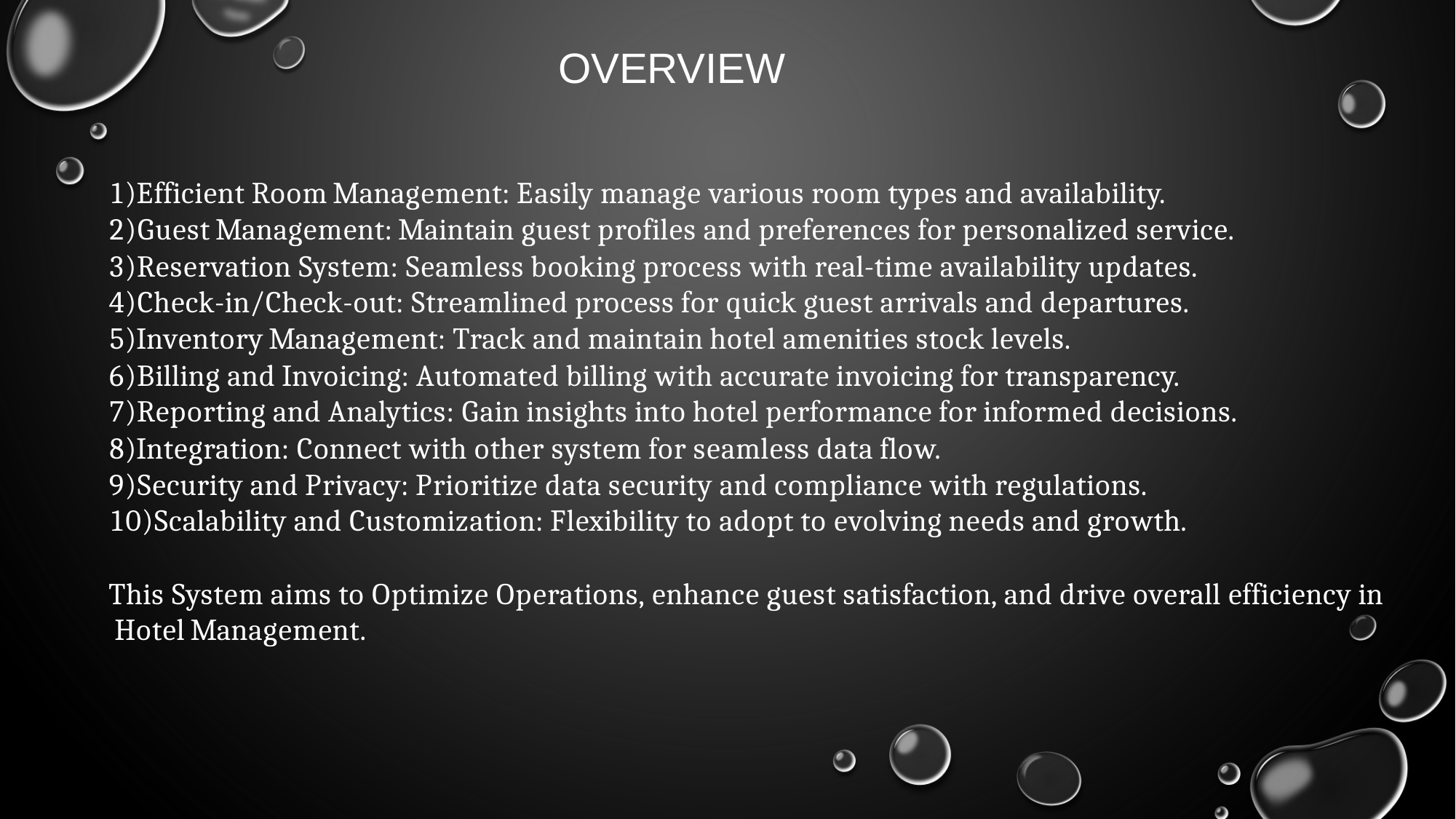

OVERVIEW
1)Efficient Room Management: Easily manage various room types and availability.
2)Guest Management: Maintain guest profiles and preferences for personalized service.
3)Reservation System: Seamless booking process with real-time availability updates.
4)Check-in/Check-out: Streamlined process for quick guest arrivals and departures.
5)Inventory Management: Track and maintain hotel amenities stock levels.
6)Billing and Invoicing: Automated billing with accurate invoicing for transparency.
7)Reporting and Analytics: Gain insights into hotel performance for informed decisions.
8)Integration: Connect with other system for seamless data flow.
9)Security and Privacy: Prioritize data security and compliance with regulations.
10)Scalability and Customization: Flexibility to adopt to evolving needs and growth.

This System aims to Optimize Operations, enhance guest satisfaction, and drive overall efficiency in  Hotel Management.